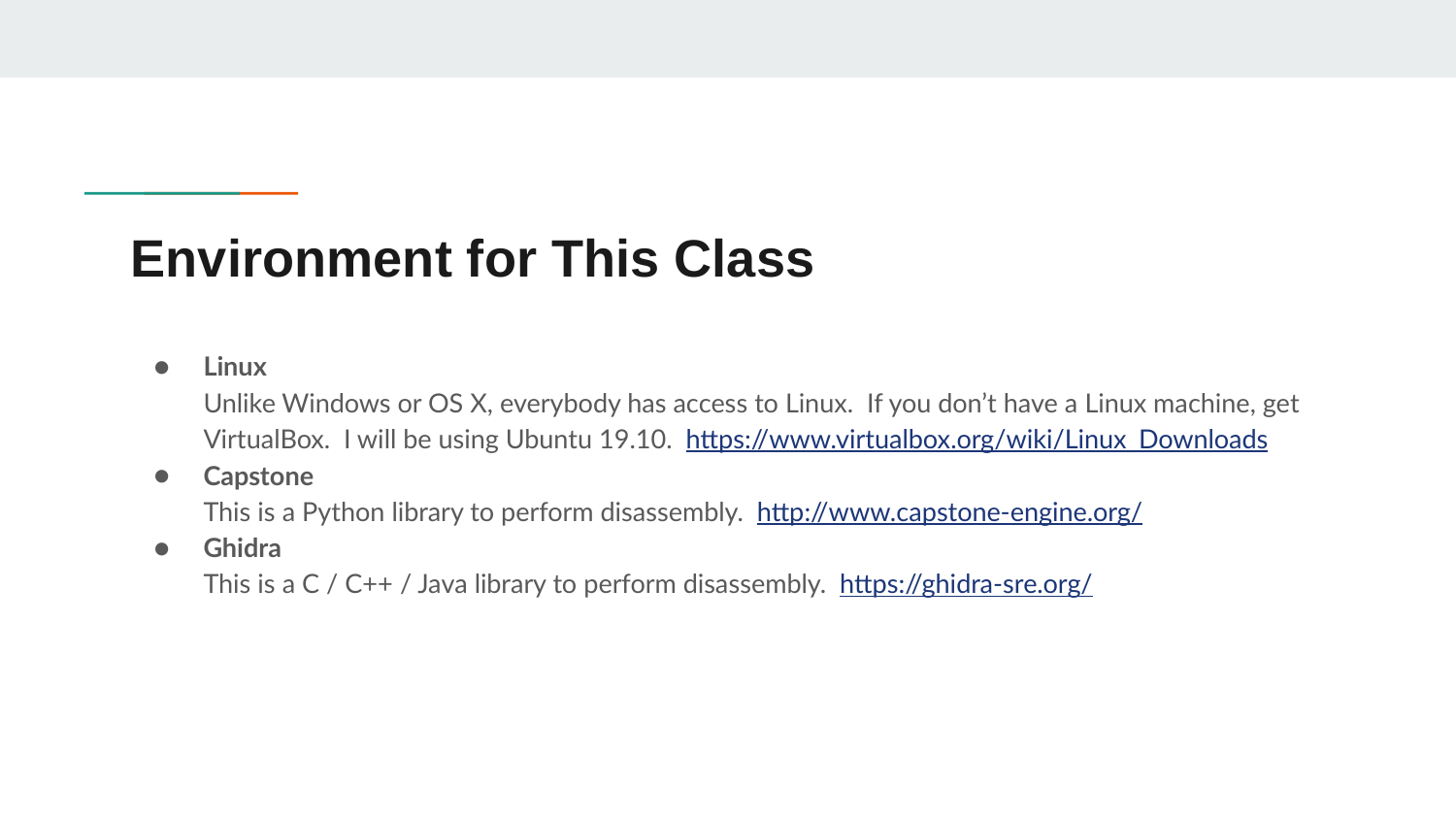

# Environment for This Class
Linux
Unlike Windows or OS X, everybody has access to Linux.  If you don’t have a Linux machine, get VirtualBox.  I will be using Ubuntu 19.10.  https://www.virtualbox.org/wiki/Linux_Downloads
Capstone
This is a Python library to perform disassembly.  http://www.capstone-engine.org/
Ghidra
This is a C / C++ / Java library to perform disassembly.  https://ghidra-sre.org/